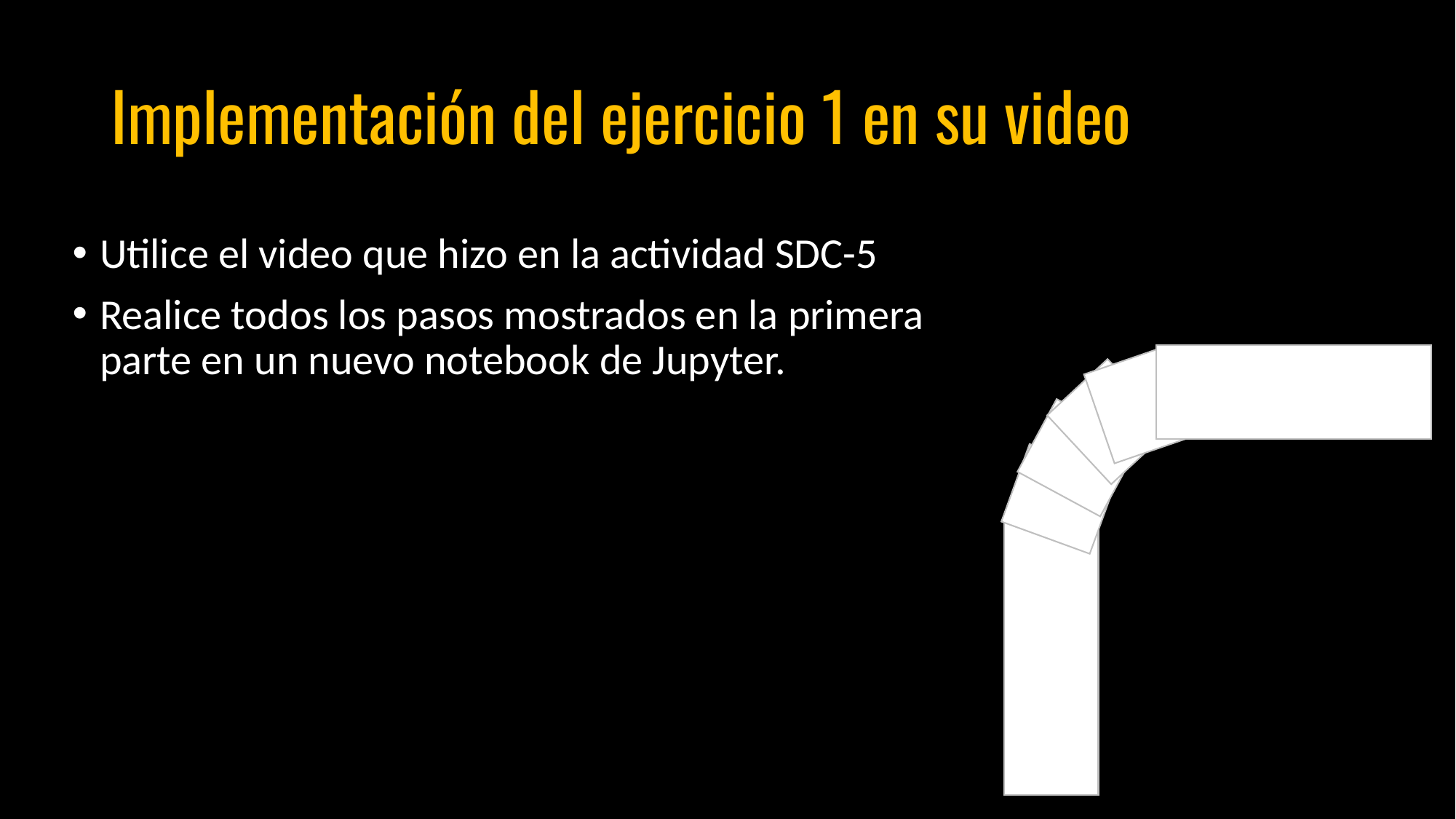

# Implementación del ejercicio 1 en su video
Utilice el video que hizo en la actividad SDC-5
Realice todos los pasos mostrados en la primera parte en un nuevo notebook de Jupyter.